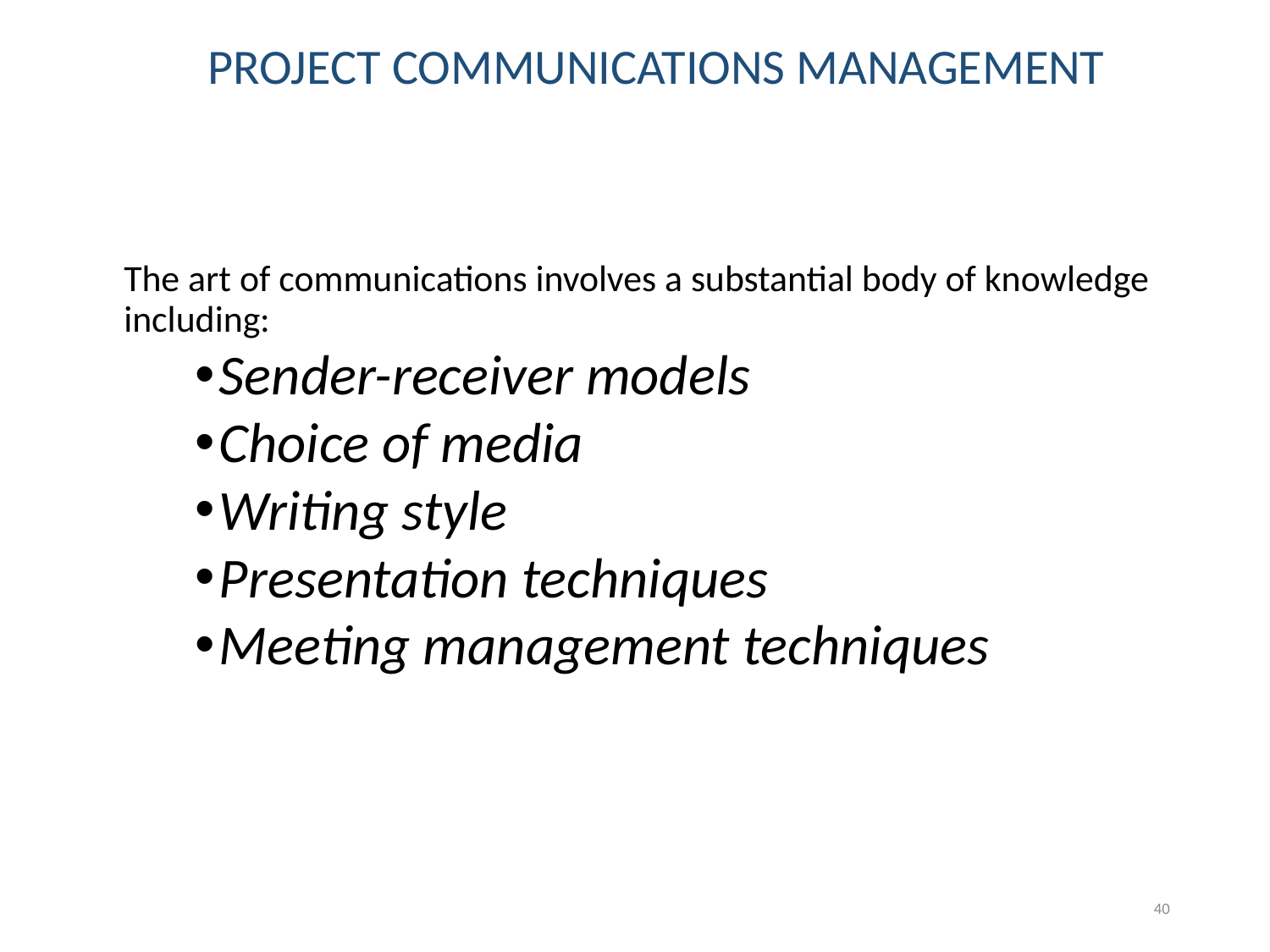

# PROJECT COMMUNICATIONS MANAGEMENT
	The art of communications involves a substantial body of knowledge including:
Sender-receiver models
Choice of media
Writing style
Presentation techniques
Meeting management techniques

40